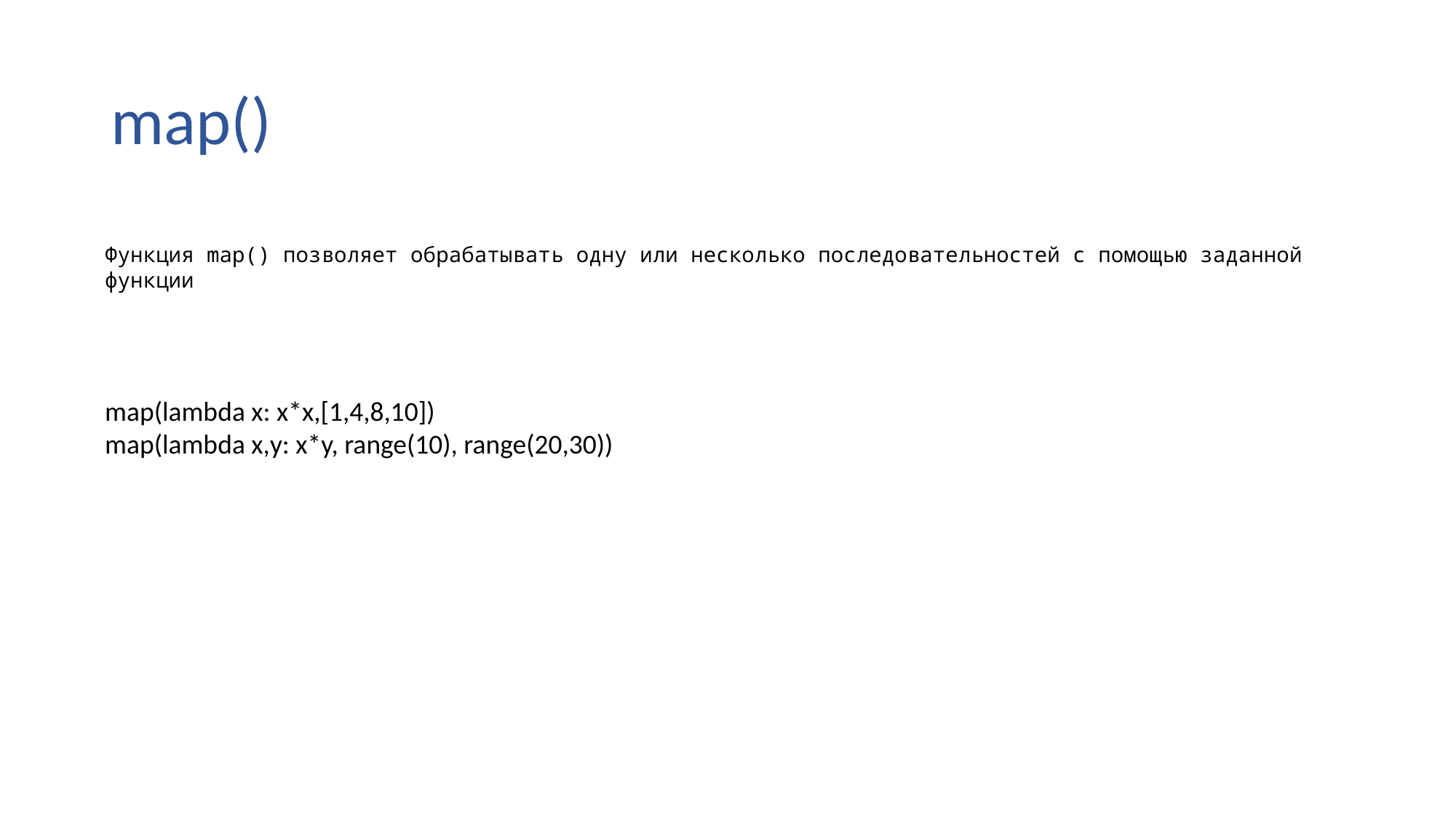

# map()
Функция map() позволяет обрабатывать одну или несколько последовательностей с помощью заданной функции

map(lambda x: x*x,[1,4,8,10])
map(lambda x,y: x*y, range(10), range(20,30))